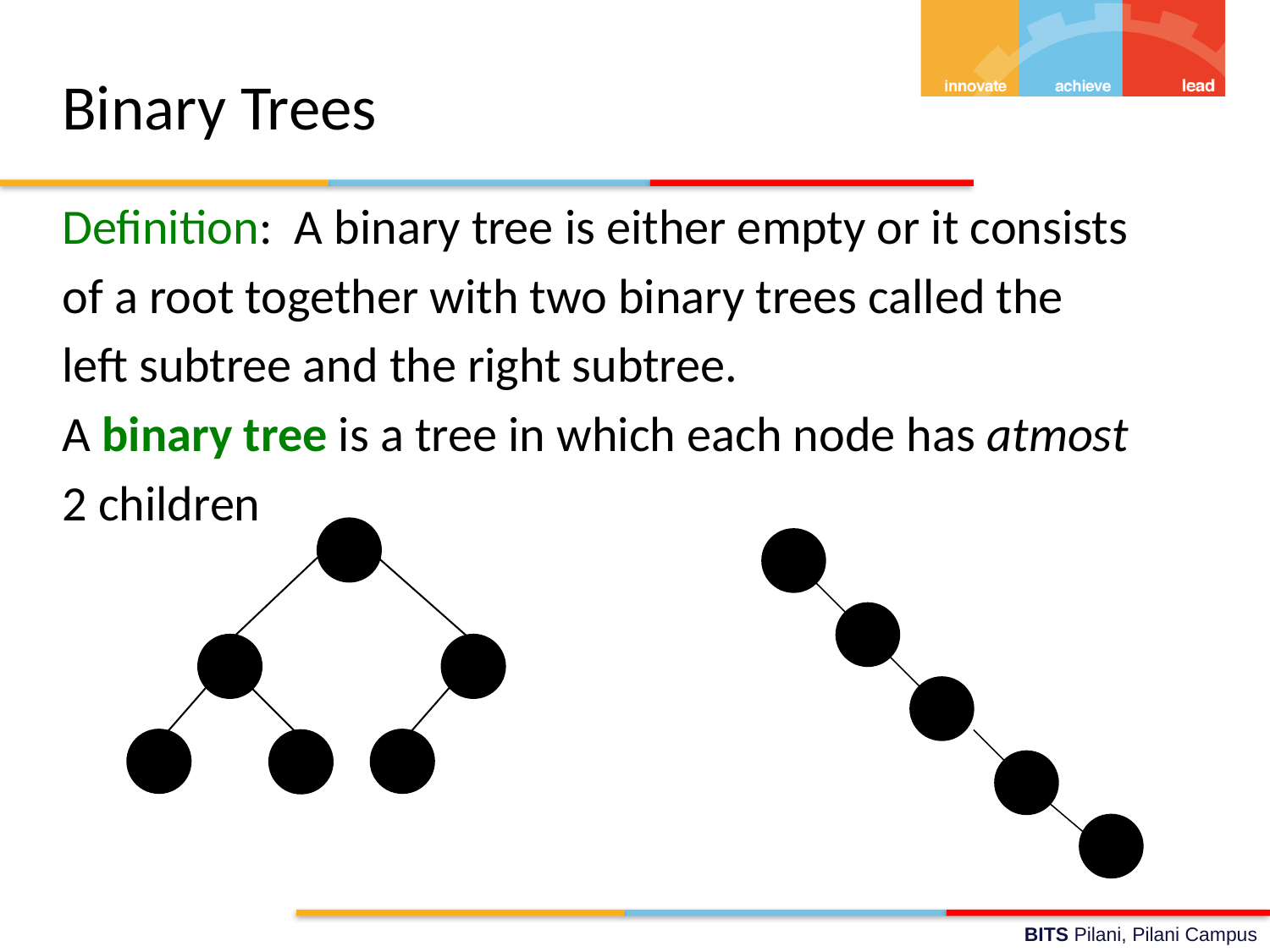

# Binary Trees
Definition:  A binary tree is either empty or it consists
of a root together with two binary trees called the
left subtree and the right subtree.
A binary tree is a tree in which each node has atmost
2 children